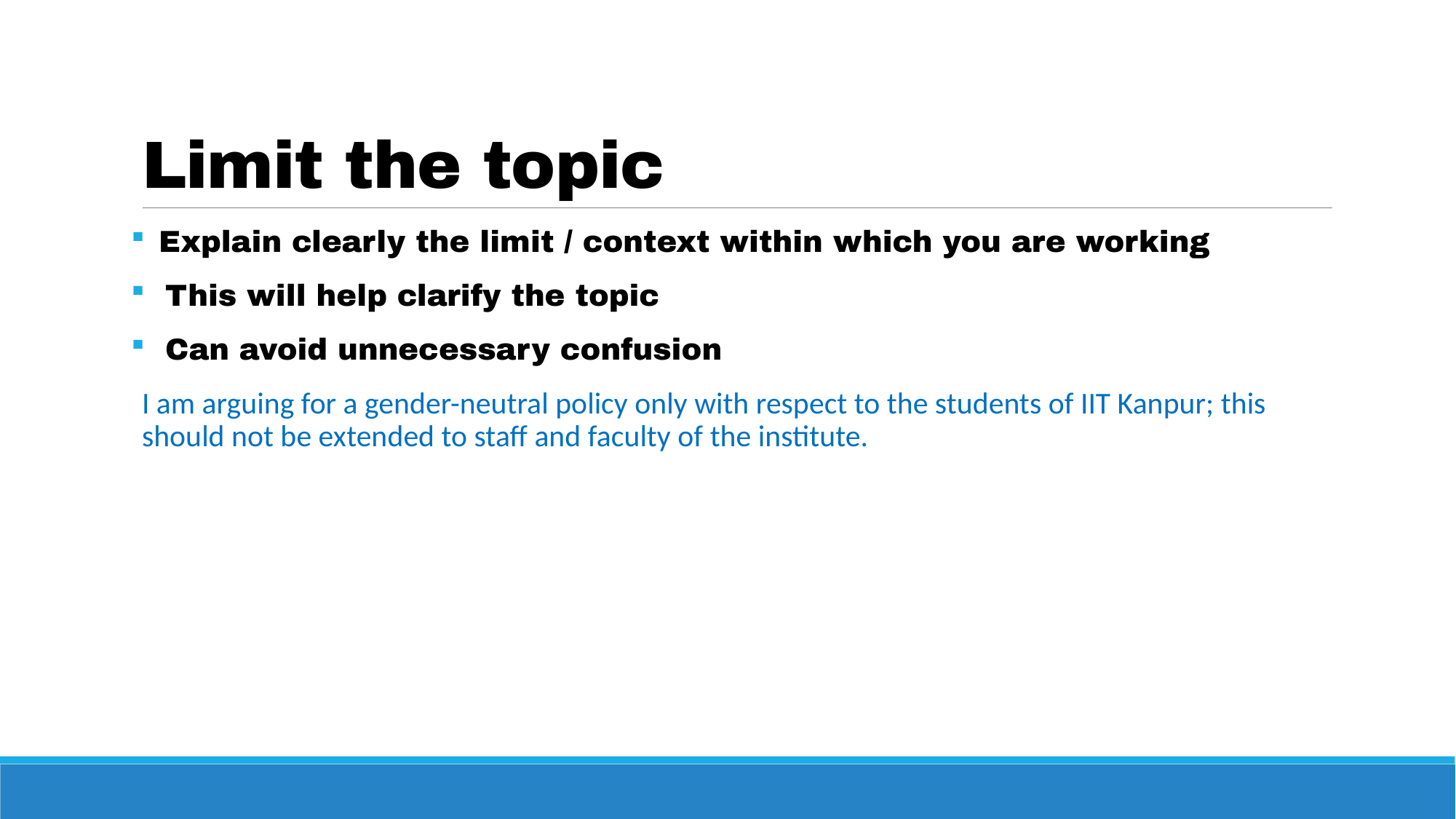

# Limit the topic
  Explain clearly the limit / context within which you are working
  This will help clarify the topic
  Can avoid unnecessary confusion
I am arguing for a gender-neutral policy only with respect to the students of IIT Kanpur; this should not be extended to staff and faculty of the institute.